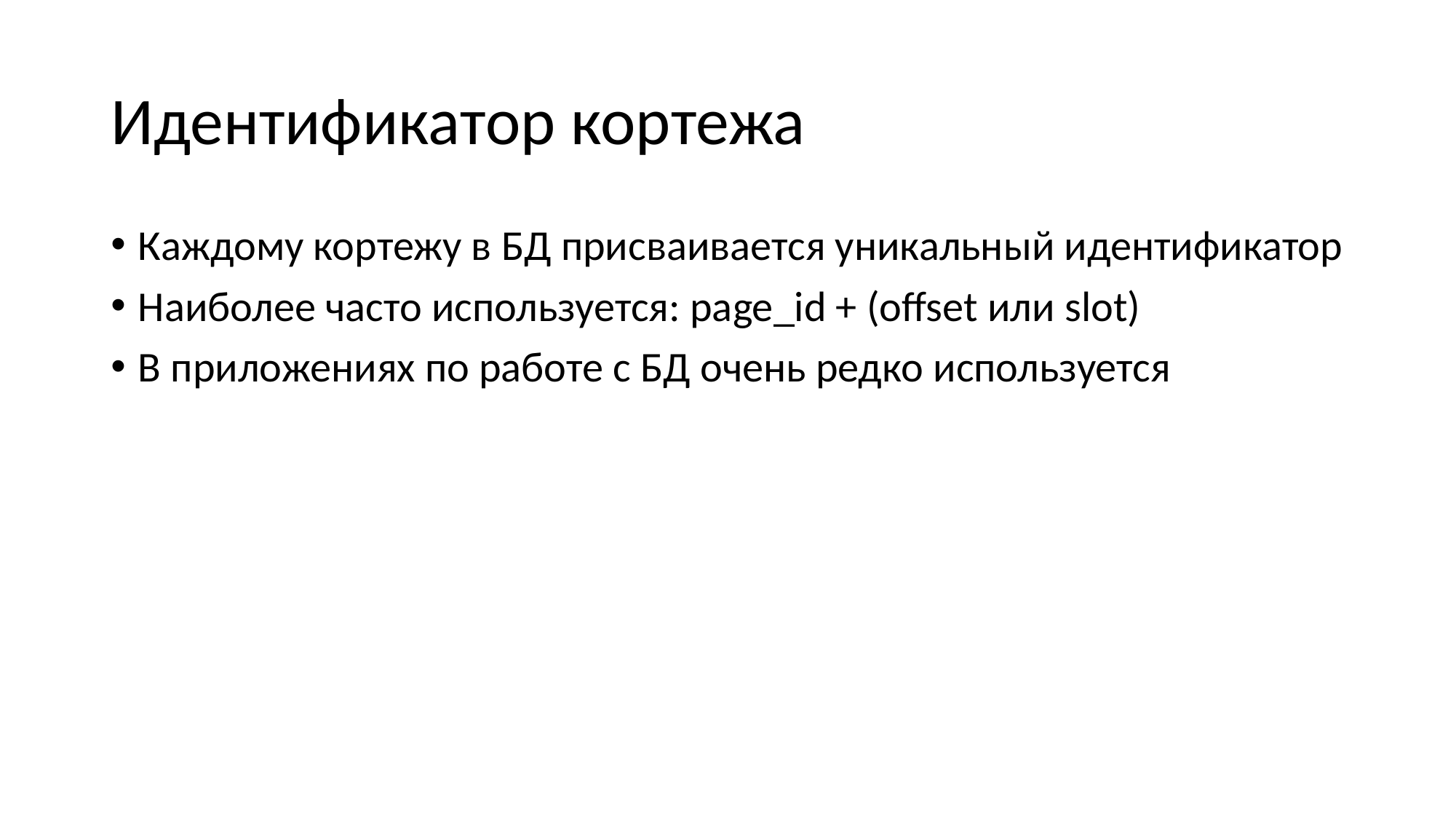

# Идентификатор кортежа
Каждому кортежу в БД присваивается уникальный идентификатор
Наиболее часто используется: page_id + (offset или slot)
В приложениях по работе с БД очень редко используется